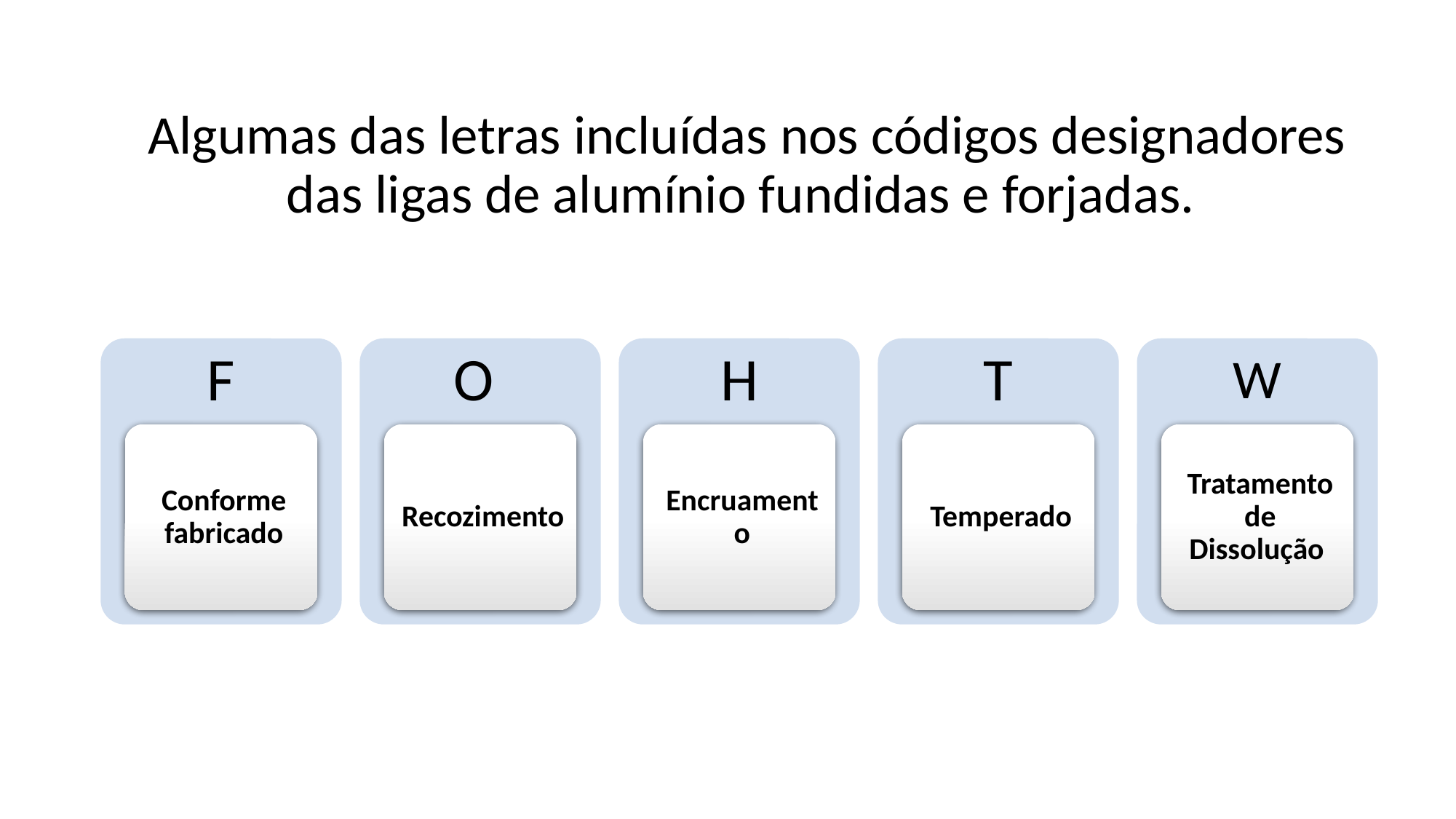

# Algumas das letras incluídas nos códigos designadores das ligas de alumínio fundidas e forjadas.
F
Conforme fabricado
O
Recozimento
H
Encruamento
T
Temperado
W
Tratamento de Dissolução